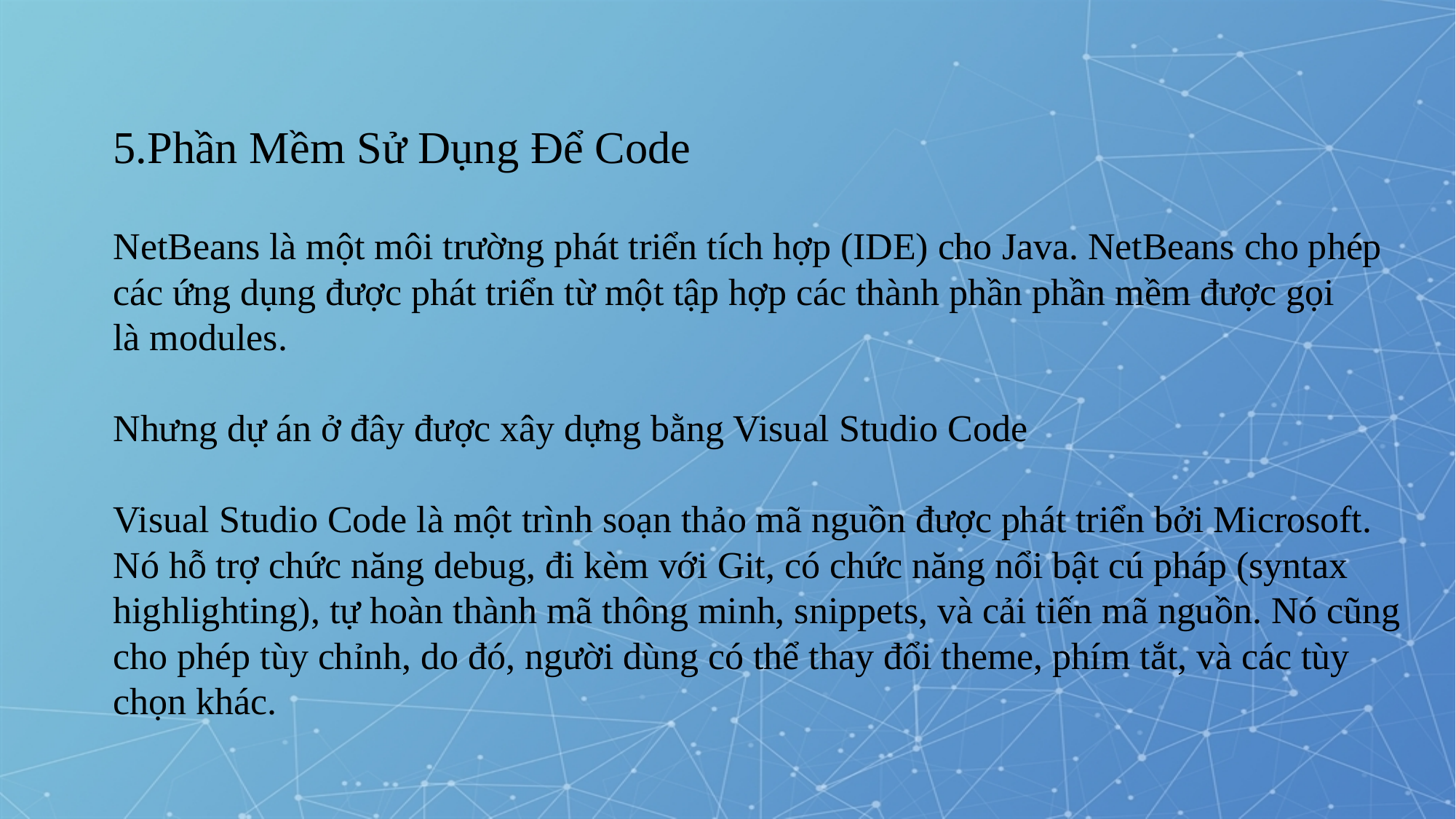

5.Phần Mềm Sử Dụng Để Code
NetBeans là một môi trường phát triển tích hợp (IDE) cho Java. NetBeans cho phép các ứng dụng được phát triển từ một tập hợp các thành phần phần mềm được gọi là modules.

Nhưng dự án ở đây được xây dựng bằng Visual Studio Code

Visual Studio Code là một trình soạn thảo mã nguồn được phát triển bởi Microsoft. Nó hỗ trợ chức năng debug, đi kèm với Git, có chức năng nổi bật cú pháp (syntax highlighting), tự hoàn thành mã thông minh, snippets, và cải tiến mã nguồn. Nó cũng cho phép tùy chỉnh, do đó, người dùng có thể thay đổi theme, phím tắt, và các tùy chọn khác.